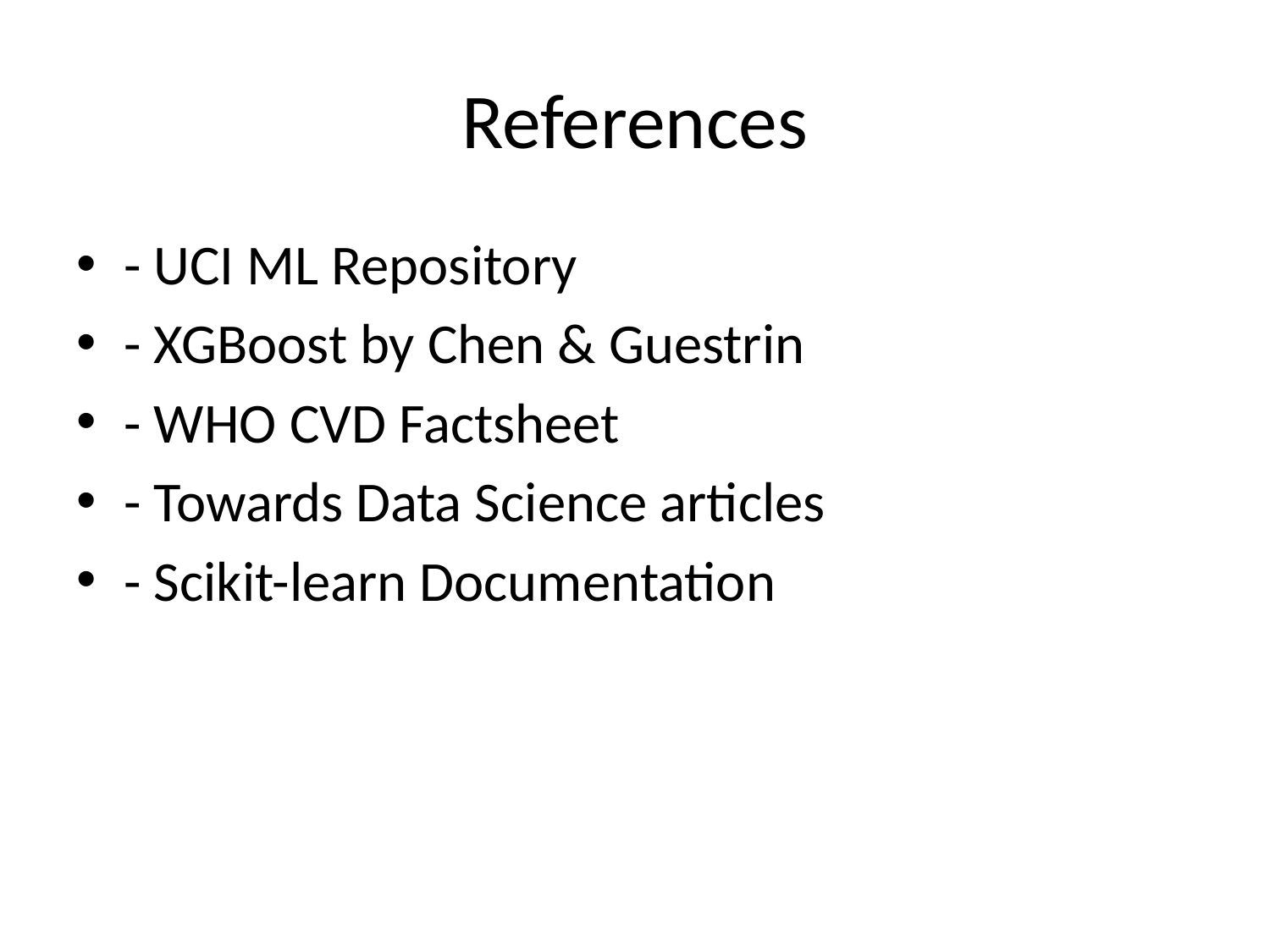

# References
- UCI ML Repository
- XGBoost by Chen & Guestrin
- WHO CVD Factsheet
- Towards Data Science articles
- Scikit-learn Documentation